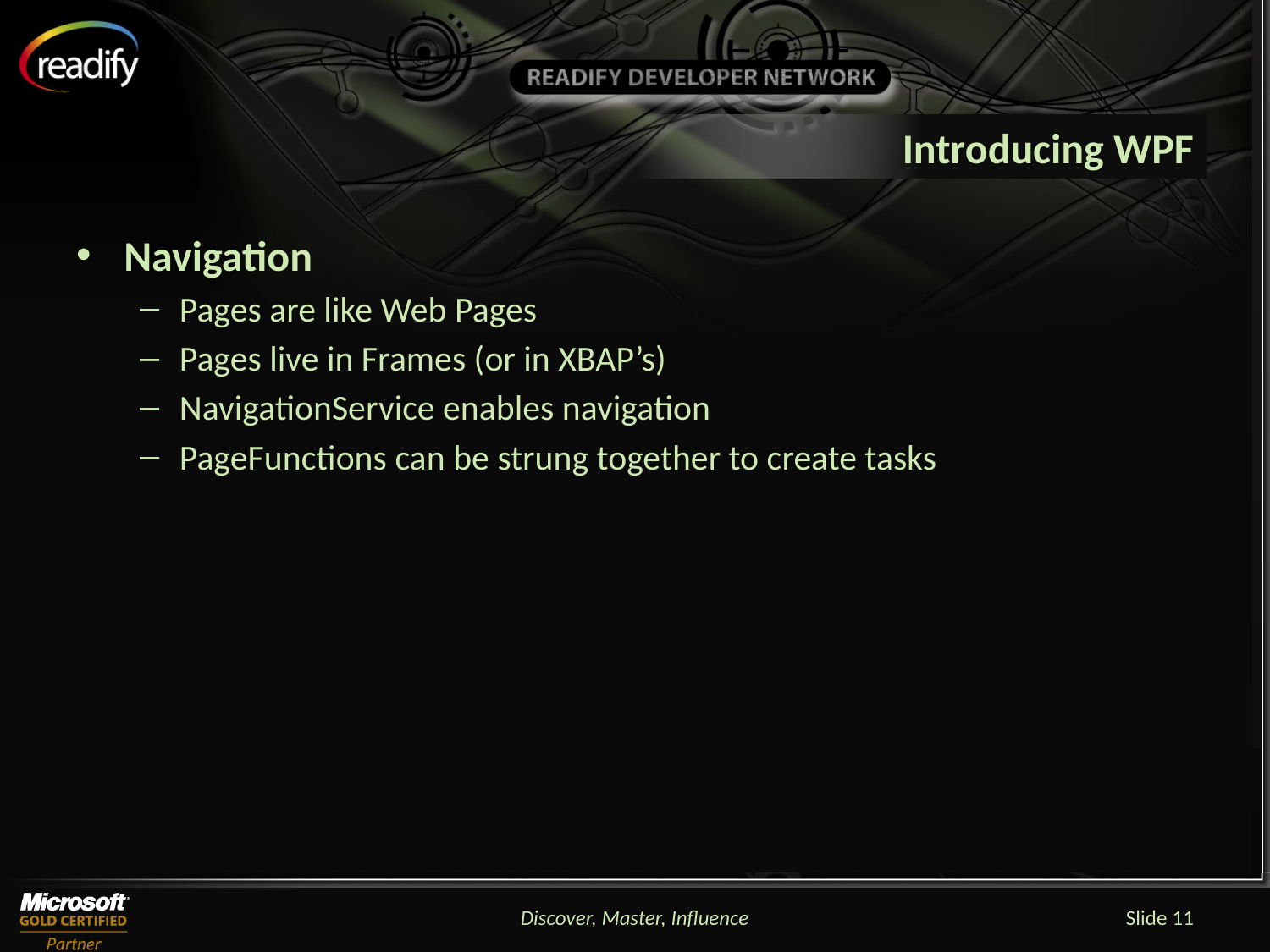

# Introducing WPF
Navigation
Pages are like Web Pages
Pages live in Frames (or in XBAP’s)
NavigationService enables navigation
PageFunctions can be strung together to create tasks

Discover, Master, Influence
Slide 11